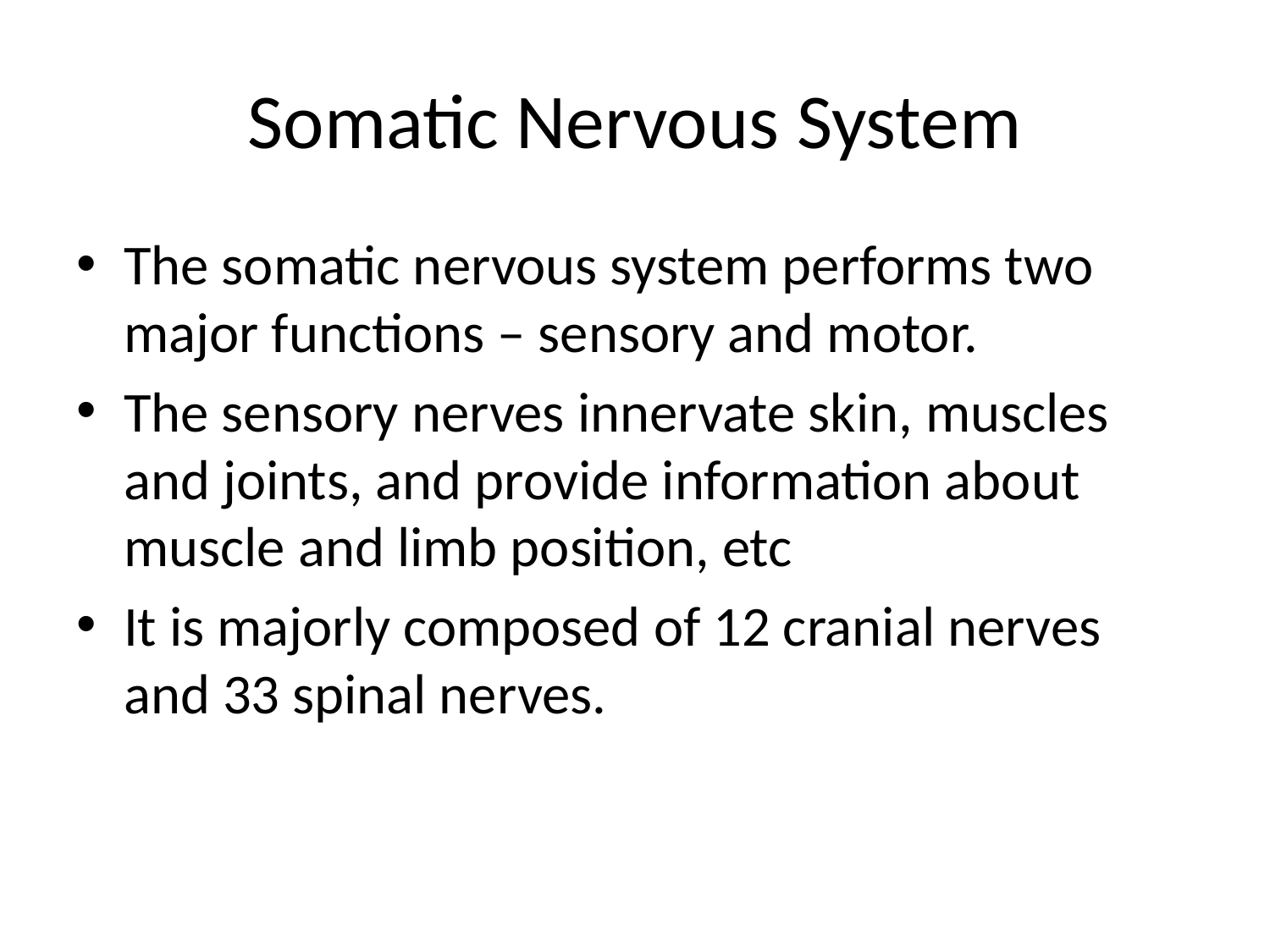

# Somatic Nervous System
The somatic nervous system performs two major functions – sensory and motor.
The sensory nerves innervate skin, muscles and joints, and provide information about muscle and limb position, etc
It is majorly composed of 12 cranial nerves and 33 spinal nerves.